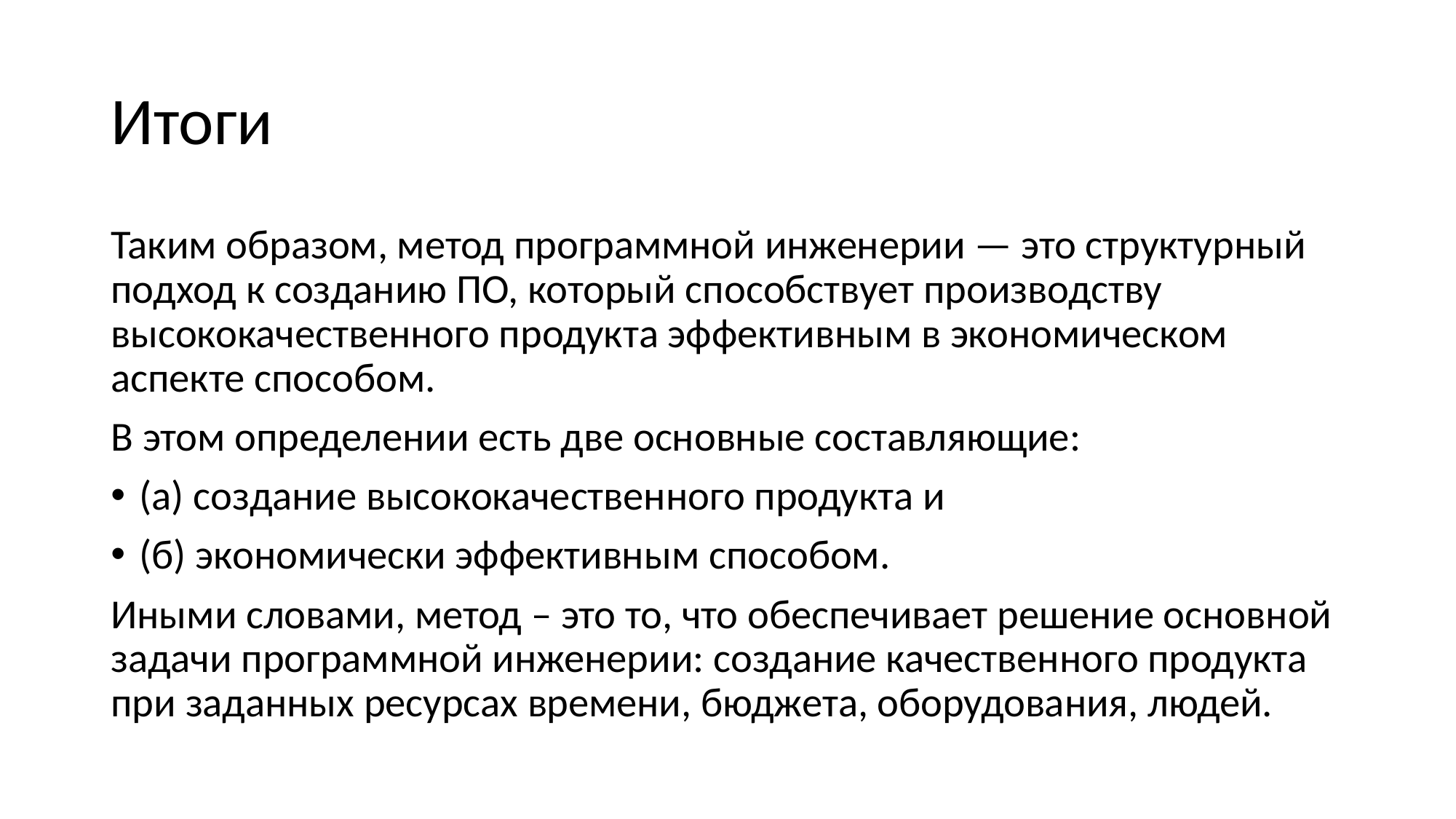

# Итоги
Таким образом, метод программной инженерии — это структурный подход к созданию ПО, который способствует производству высококачественного продукта эффективным в экономическом аспекте способом.
В этом определении есть две основные составляющие:
(а) создание высококачественного продукта и
(б) экономически эффективным способом.
Иными словами, метод – это то, что обеспечивает решение основной задачи программной инженерии: создание качественного продукта при заданных ресурсах времени, бюджета, оборудования, людей.